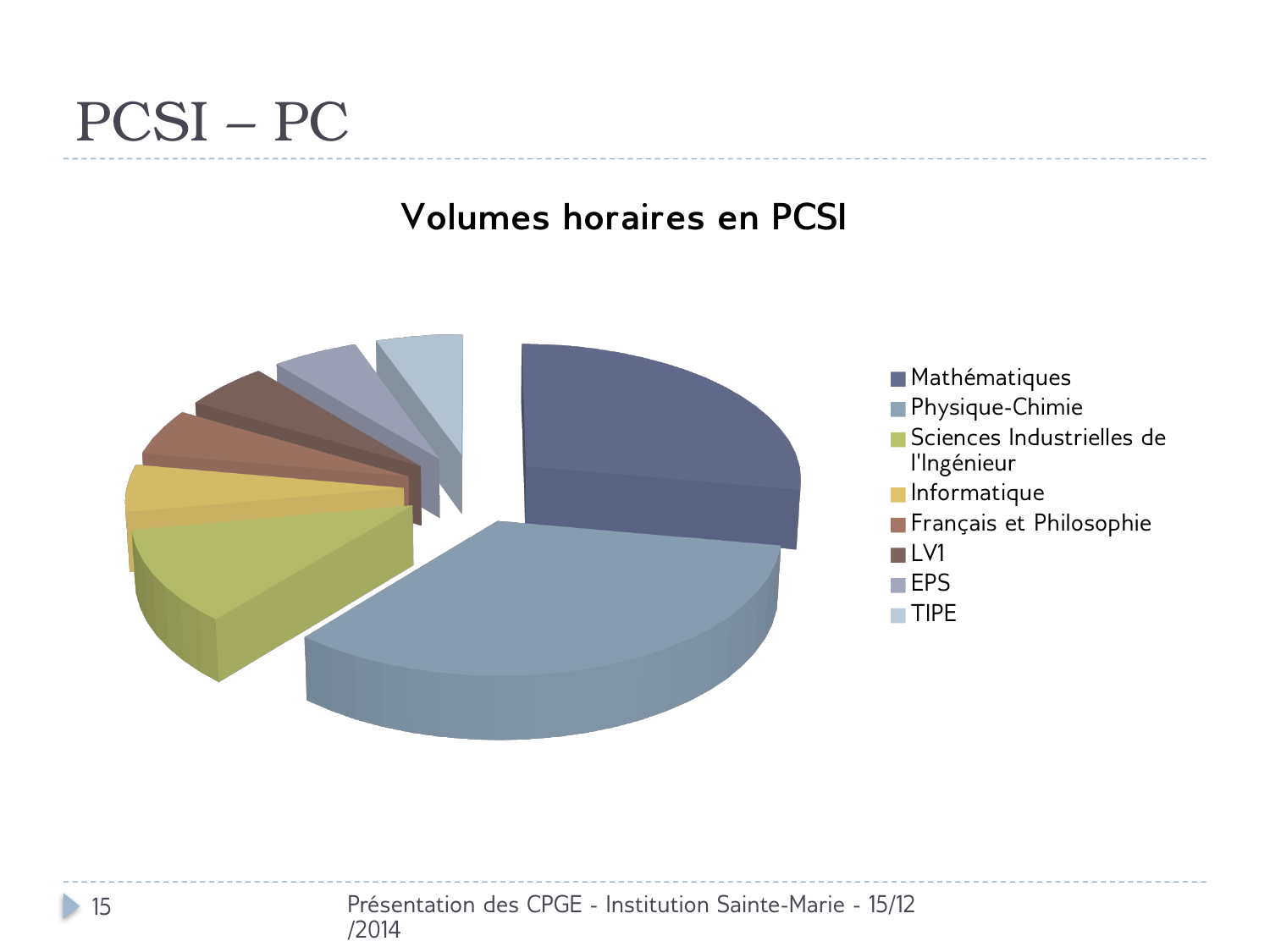

# PCSI – PC

[unsupported chart]

Présentation des CPGE - Institution Sainte-Marie - 15/12/2014
15